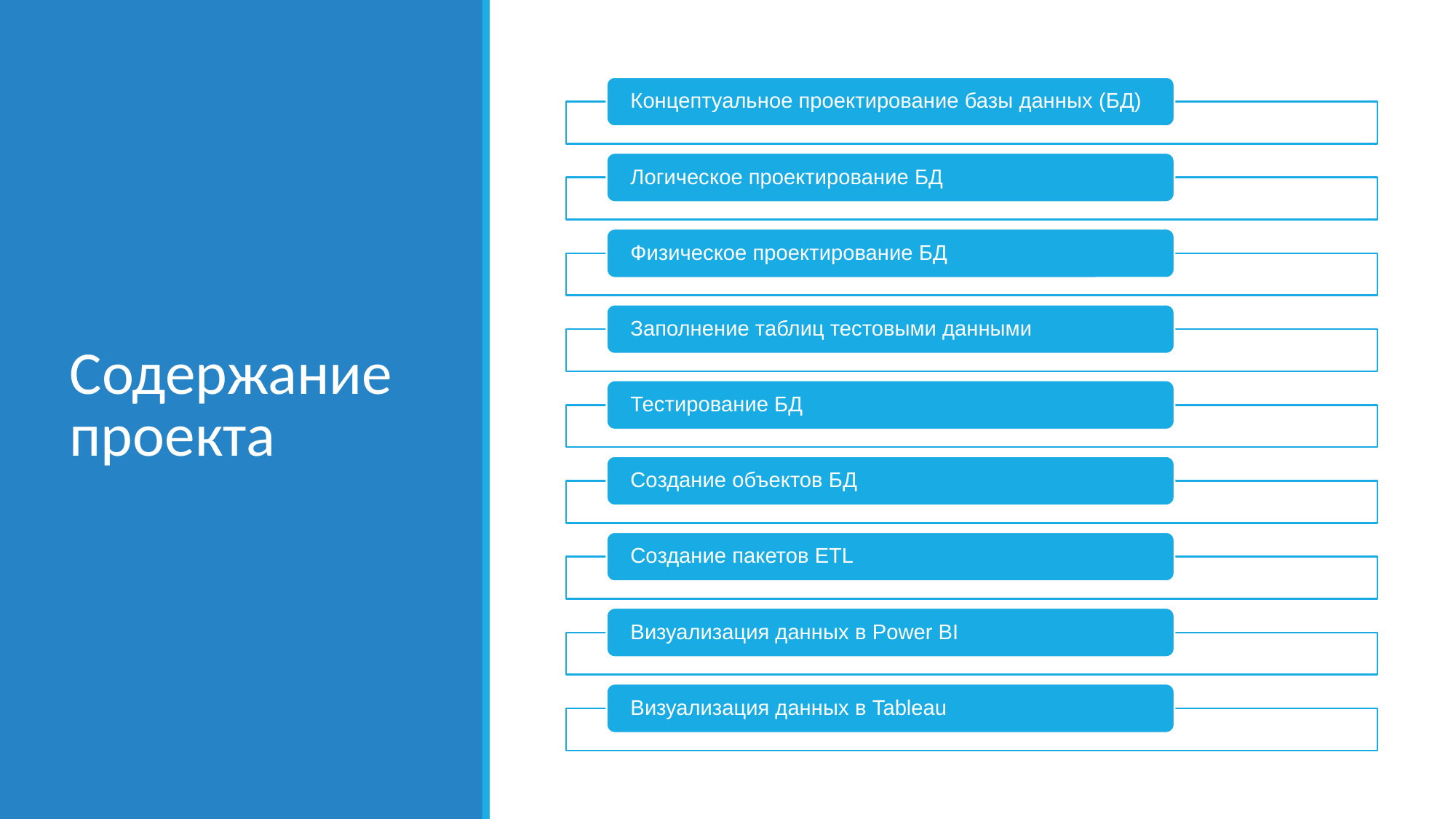

# Содержание проекта

Концептуальное проектирование базы данных (БД)

Логическое проектирование БД

Физическое проектирование БД

Заполнение таблиц тестовыми данными

Тестирование БД

Создание объектов БД

Создание пакетов ETL

Визуализация данных в Power BI

Визуализация данных в Tableau